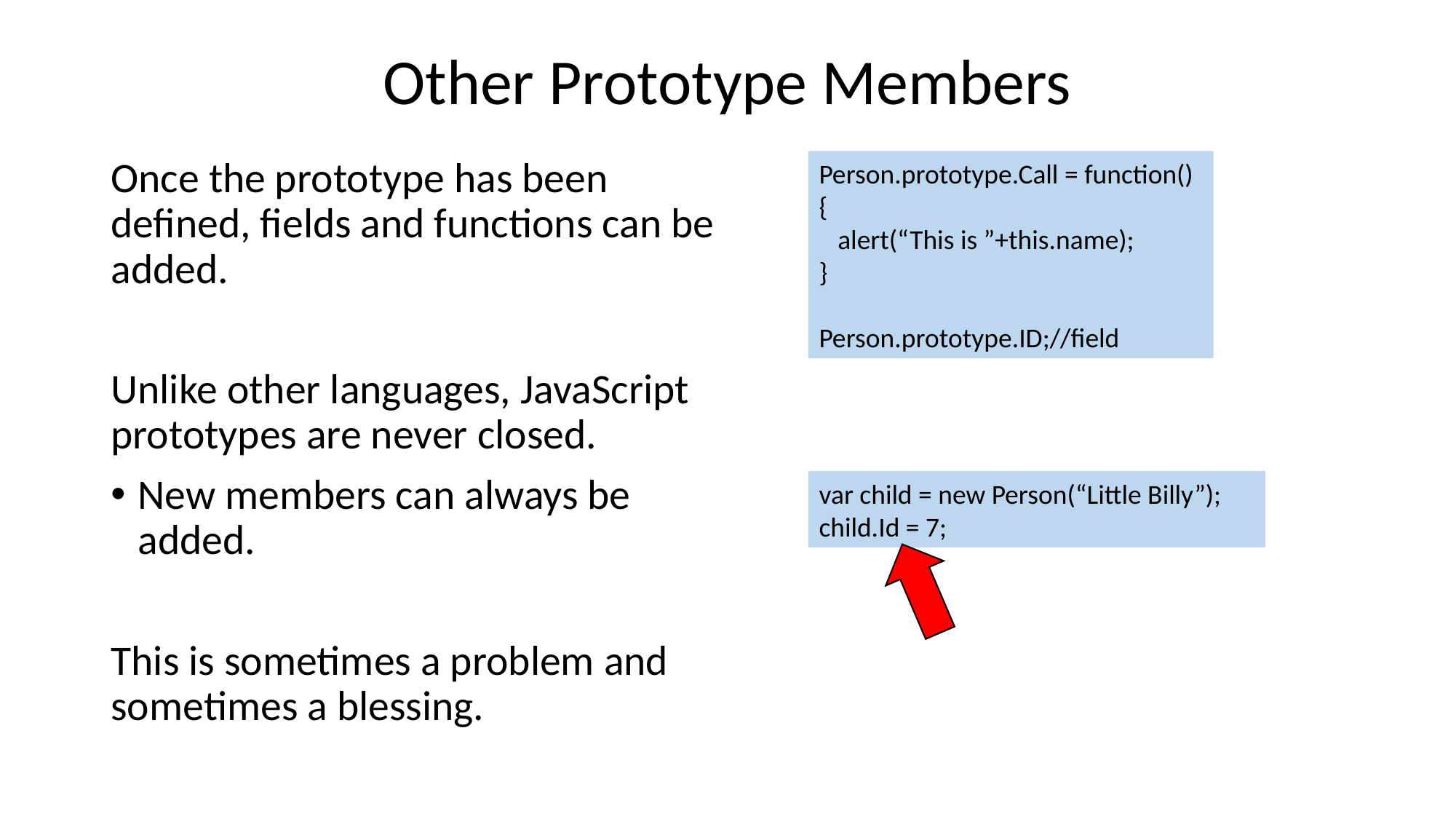

# Other Prototype Members
Once the prototype has been defined, fields and functions can be added.

Unlike other languages, JavaScript prototypes are never closed.
New members can always be added.

This is sometimes a problem and sometimes a blessing.
Person.prototype.Call = function()
{
   alert(“This is ”+this.name);
}

Person.prototype.ID;//field
var child = new Person(“Little Billy”);
child.Id = 7;